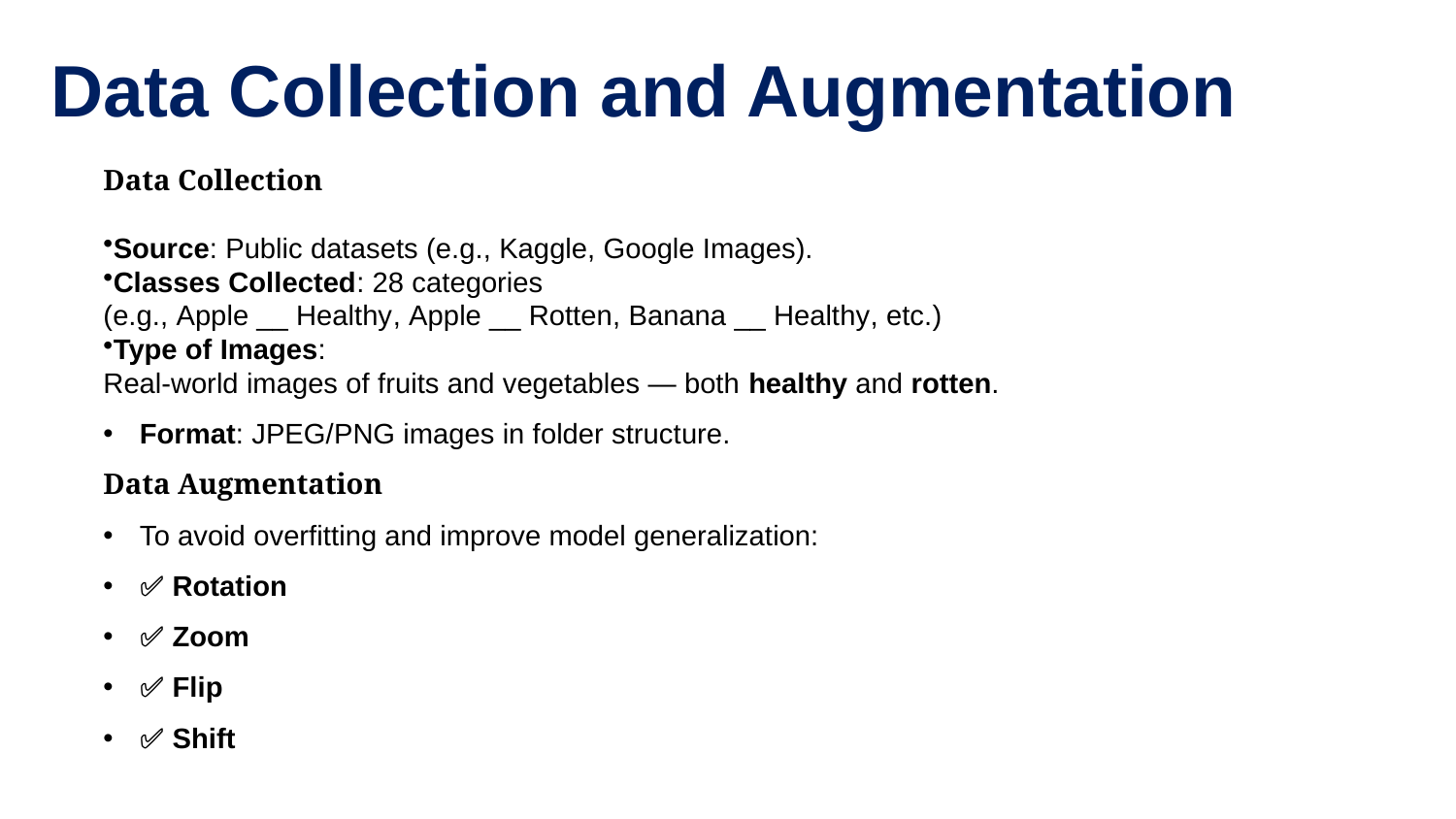

# Data Collection and Augmentation
Data Collection

Source: Public datasets (e.g., Kaggle, Google Images).
Classes Collected: 28 categories
(e.g., Apple __ Healthy, Apple __ Rotten, Banana __ Healthy, etc.)
Type of Images:
Real-world images of fruits and vegetables — both healthy and rotten.
Format: JPEG/PNG images in folder structure.
Data Augmentation
To avoid overfitting and improve model generalization:
✅ Rotation
✅ Zoom
✅ Flip
✅ Shift